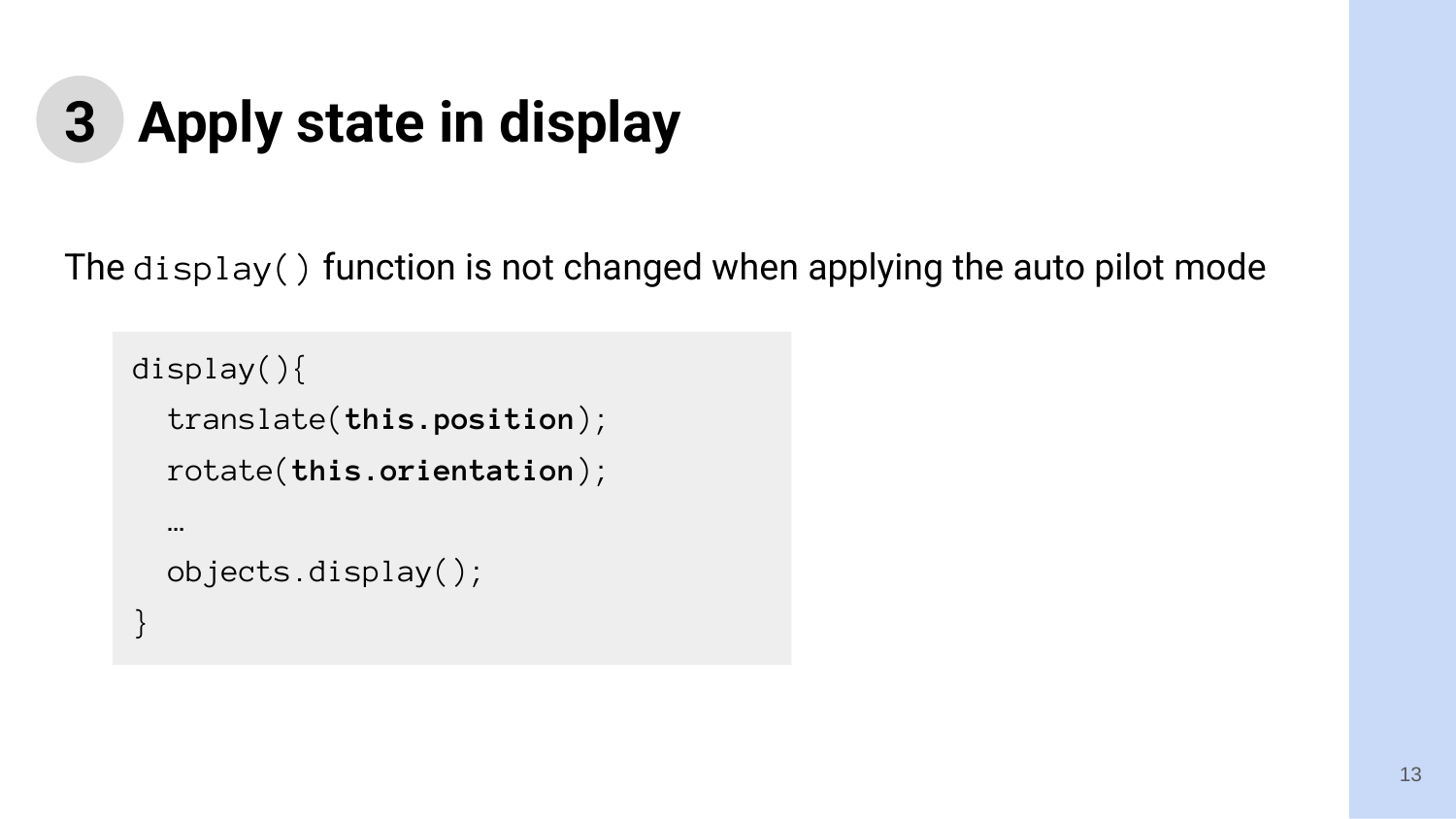

# 3   Apply state in display

The display() function is not changed when applying the auto pilot mode

display(){
  translate(this.position);
  rotate(this.orientation);
  …
  objects.display();
}
13